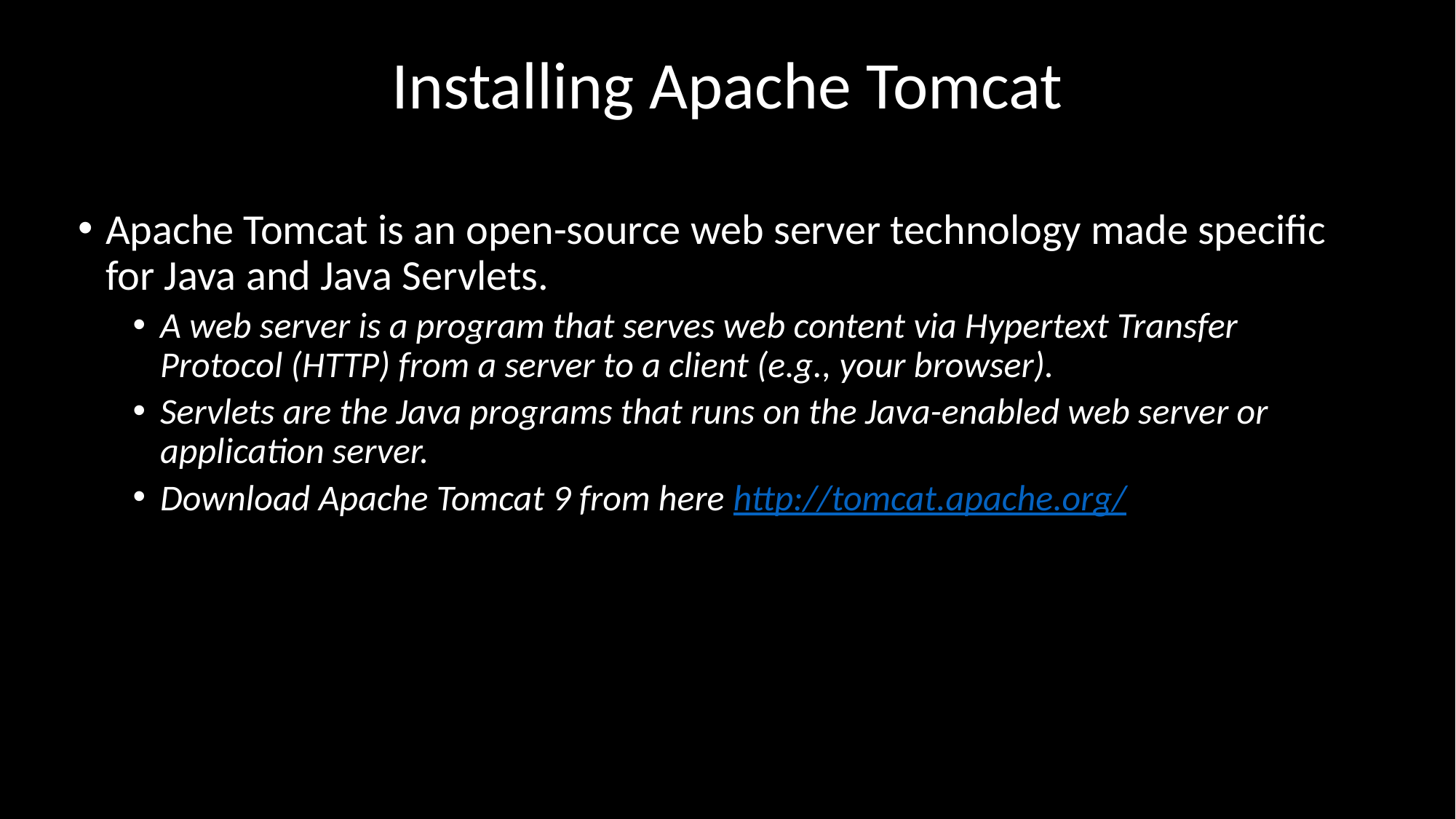

# Installing Apache Tomcat
Apache Tomcat is an open-source web server technology made specific for Java and Java Servlets.
A web server is a program that serves web content via Hypertext Transfer Protocol (HTTP) from a server to a client (e.g., your browser).
Servlets are the Java programs that runs on the Java-enabled web server or application server.
Download Apache Tomcat 9 from here http://tomcat.apache.org/